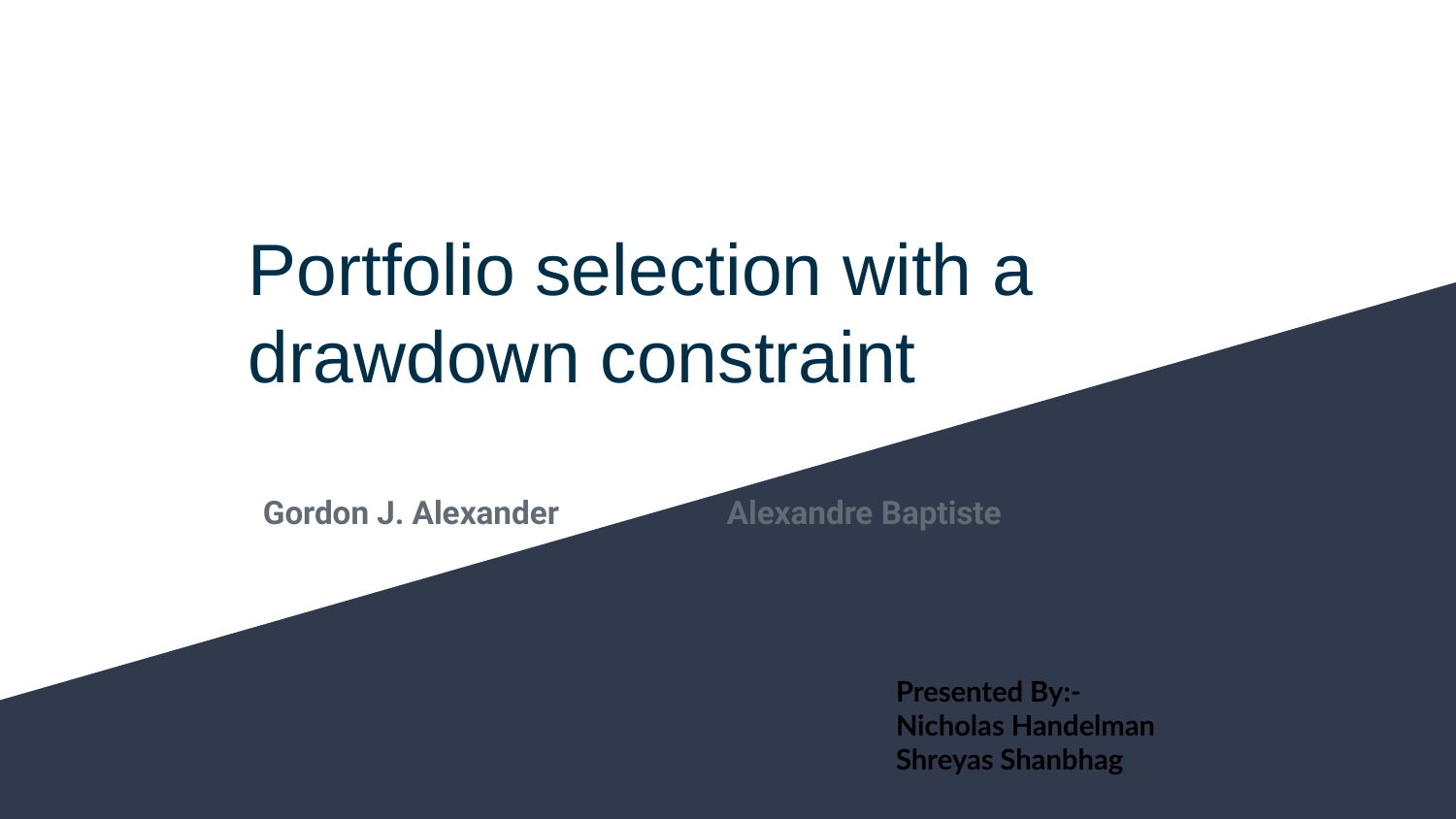

# Portfolio selection with a drawdown constraint
Gordon J. Alexander                     Alexandre Baptiste
Presented By:-
Nicholas Handelman
Shreyas Shanbhag